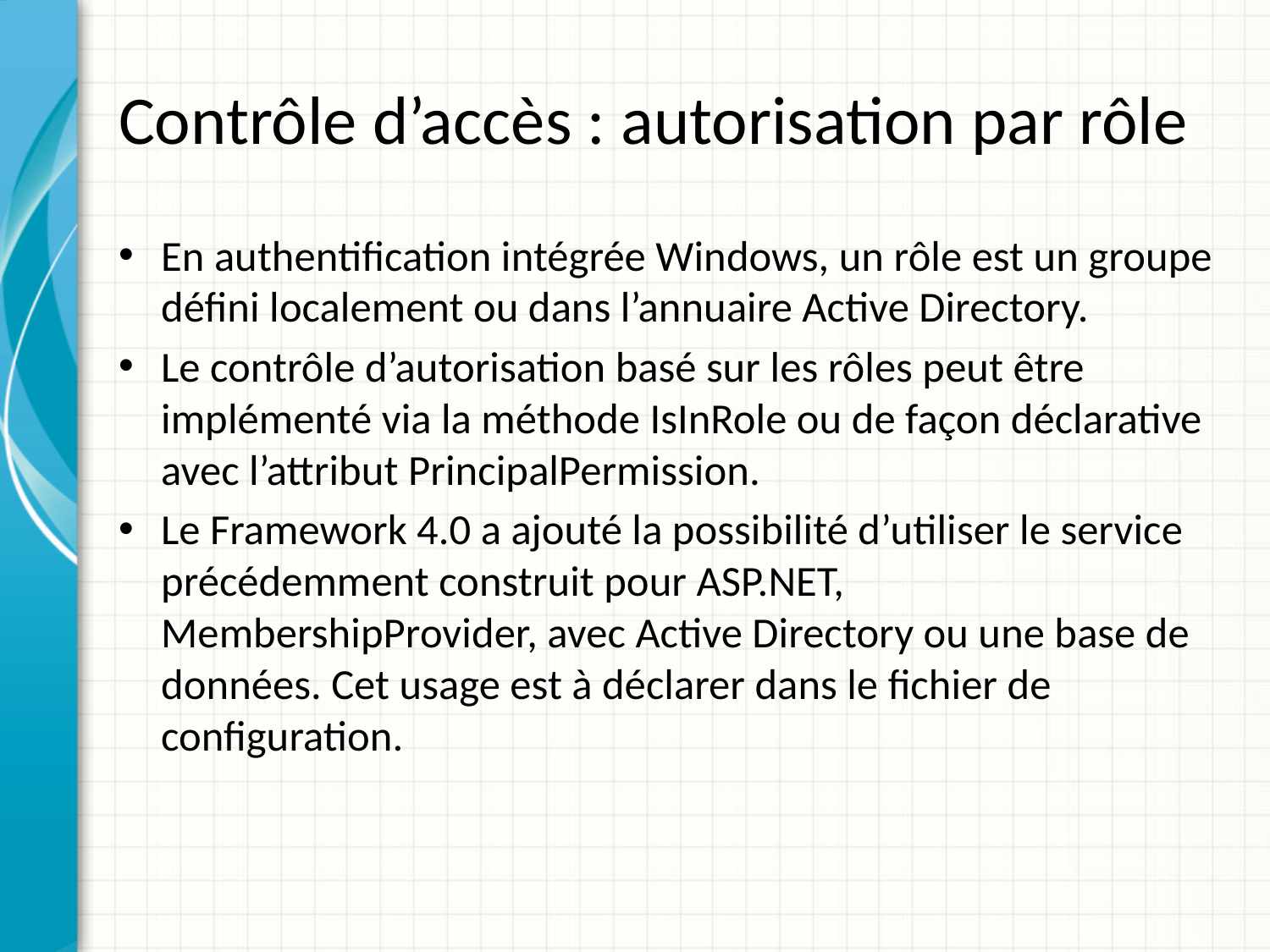

# Contrôle d’accès : autorisation par rôle
En authentification intégrée Windows, un rôle est un groupe défini localement ou dans l’annuaire Active Directory.
Le contrôle d’autorisation basé sur les rôles peut être implémenté via la méthode IsInRole ou de façon déclarative avec l’attribut PrincipalPermission.
Le Framework 4.0 a ajouté la possibilité d’utiliser le service précédemment construit pour ASP.NET,  MembershipProvider, avec Active Directory ou une base de données. Cet usage est à déclarer dans le fichier de configuration.